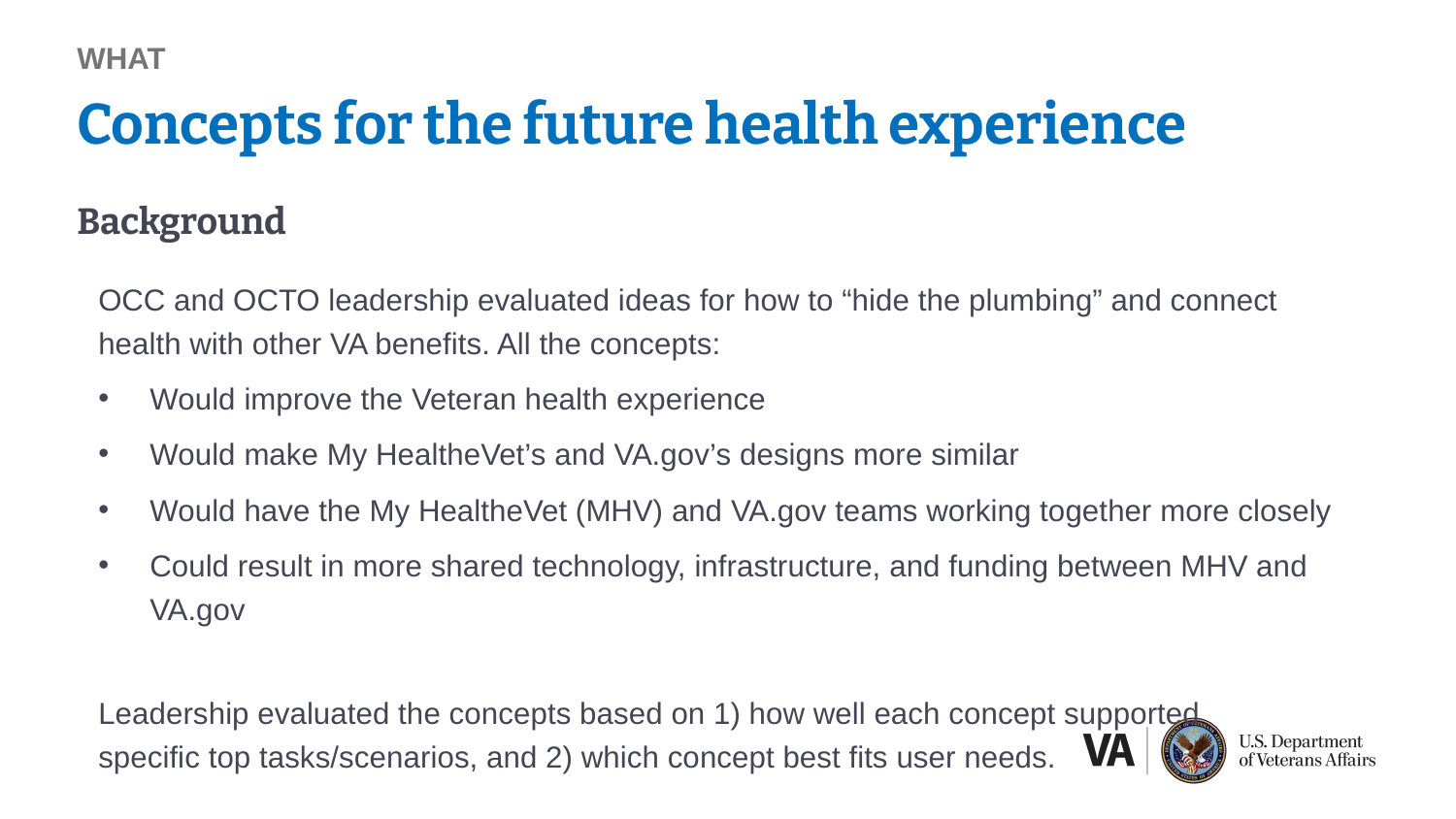

WHAT
# Concepts for the future health experience
Background
OCC and OCTO leadership evaluated ideas for how to “hide the plumbing” and connect health with other VA benefits. All the concepts:
Would improve the Veteran health experience
Would make My HealtheVet’s and VA.gov’s designs more similar
Would have the My HealtheVet (MHV) and VA.gov teams working together more closely
Could result in more shared technology, infrastructure, and funding between MHV and VA.gov

Leadership evaluated the concepts based on 1) how well each concept supported
specific top tasks/scenarios, and 2) which concept best fits user needs.